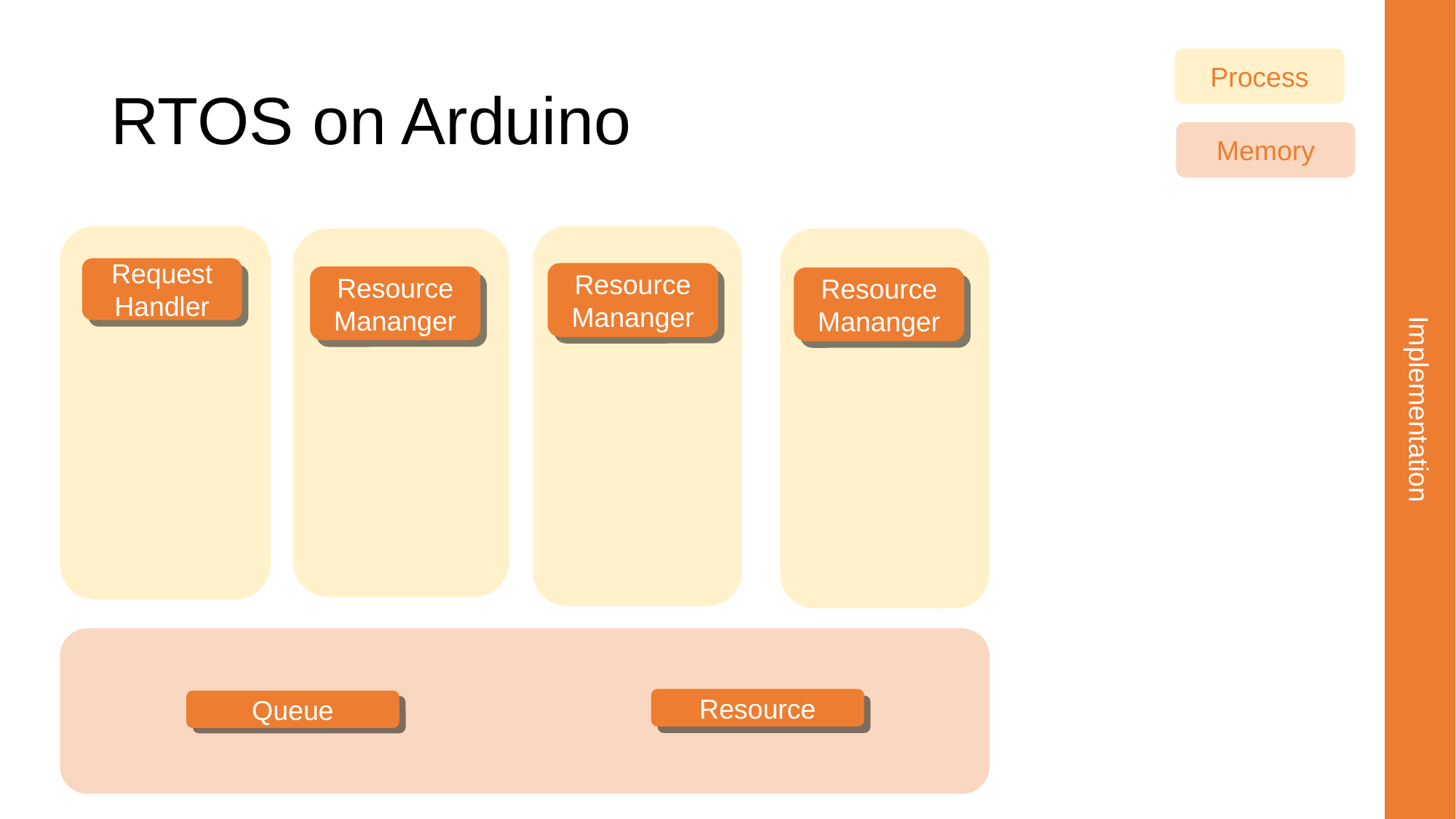

# RTOS on Arduino
Process
Memory

Request Handler
Resource Mananger

Resource Mananger
Resource Mananger

Implementation

Resource
Queue